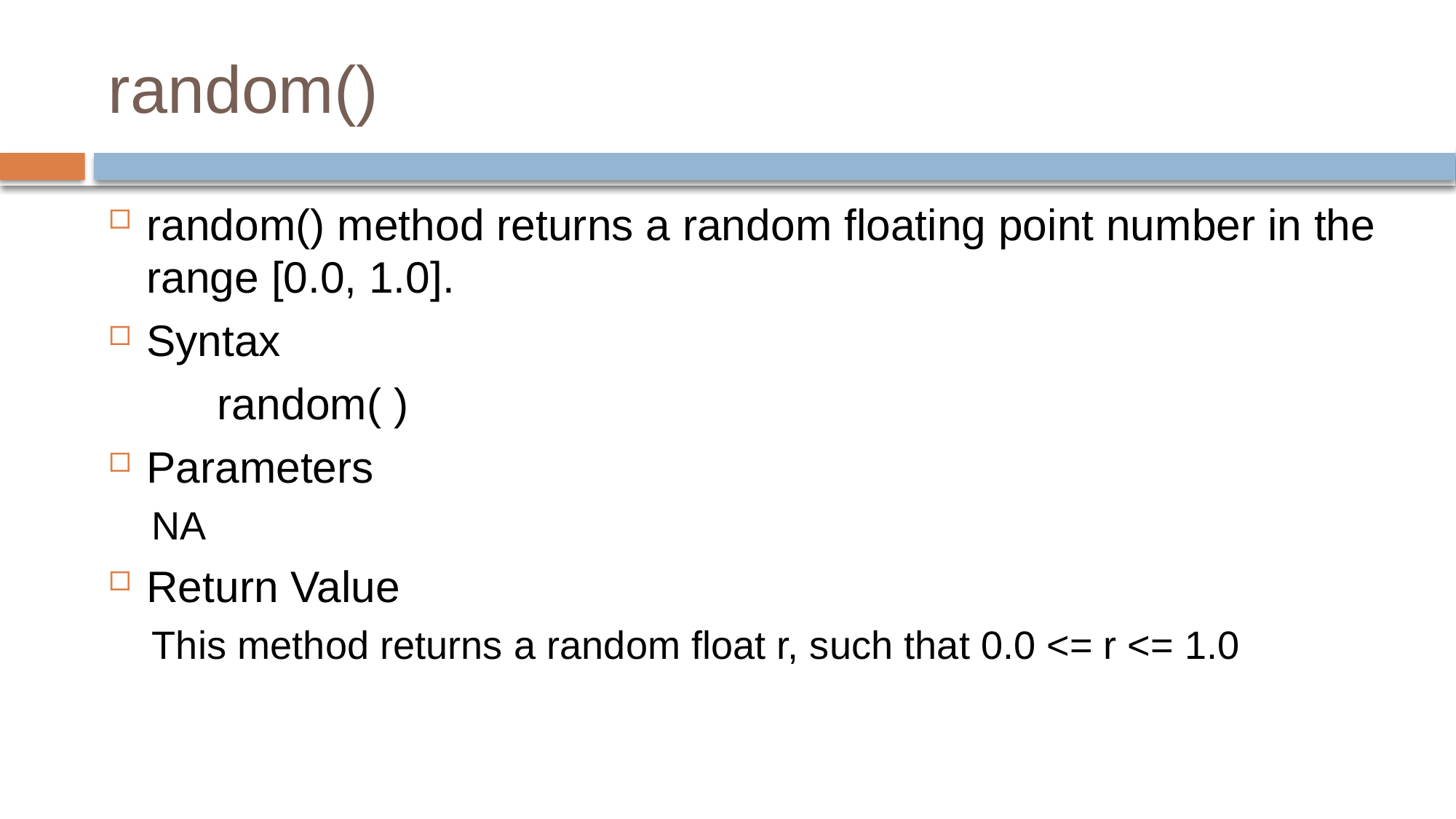

# random()
random() method returns a random floating point number in the range [0.0, 1.0].
Syntax
	random( )
Parameters
NA
Return Value
This method returns a random float r, such that 0.0 <= r <= 1.0